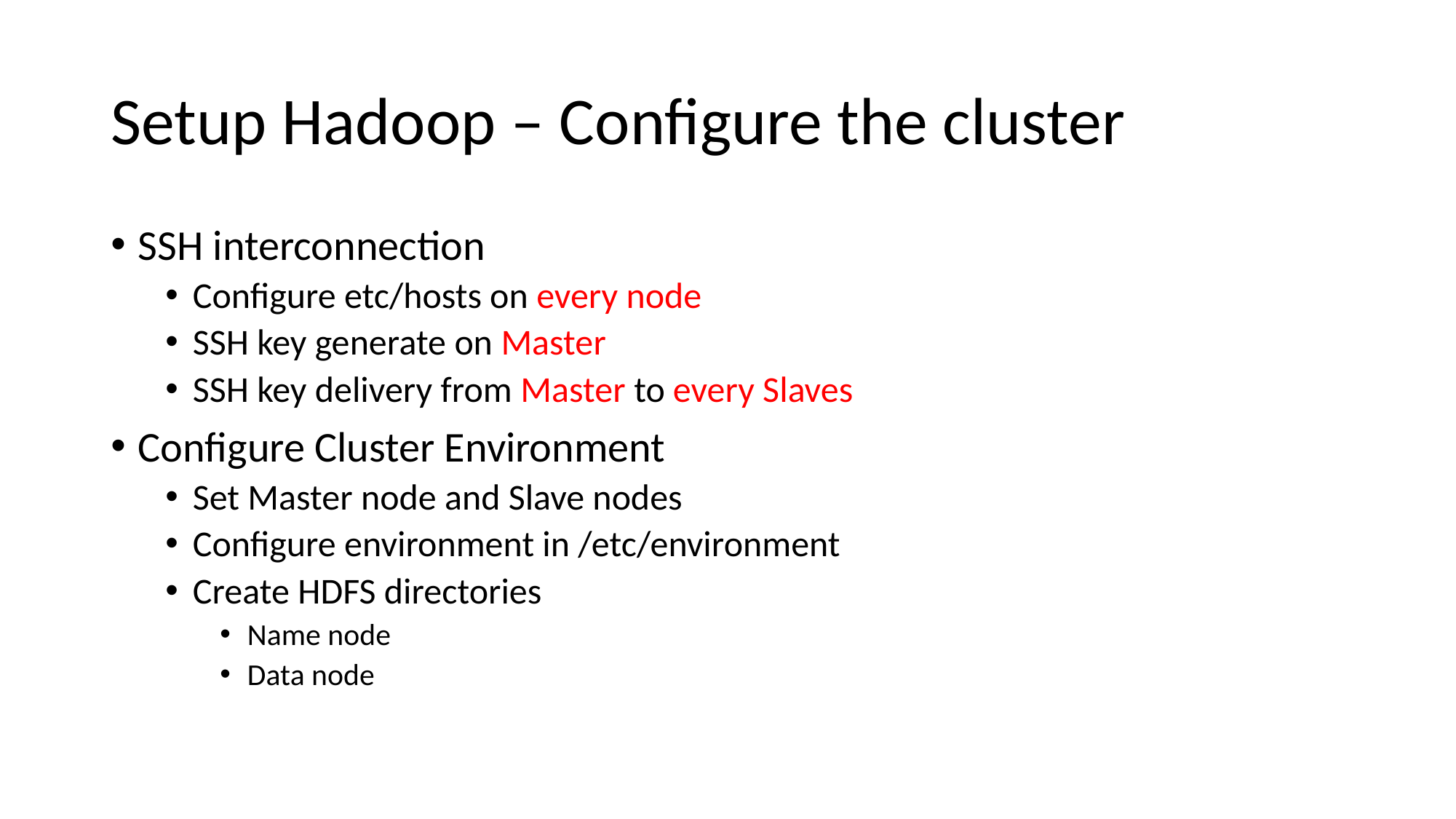

# Setup Hadoop – Configure the cluster
SSH interconnection
Configure etc/hosts on every node
SSH key generate on Master
SSH key delivery from Master to every Slaves
Configure Cluster Environment
Set Master node and Slave nodes
Configure environment in /etc/environment
Create HDFS directories
Name node
Data node